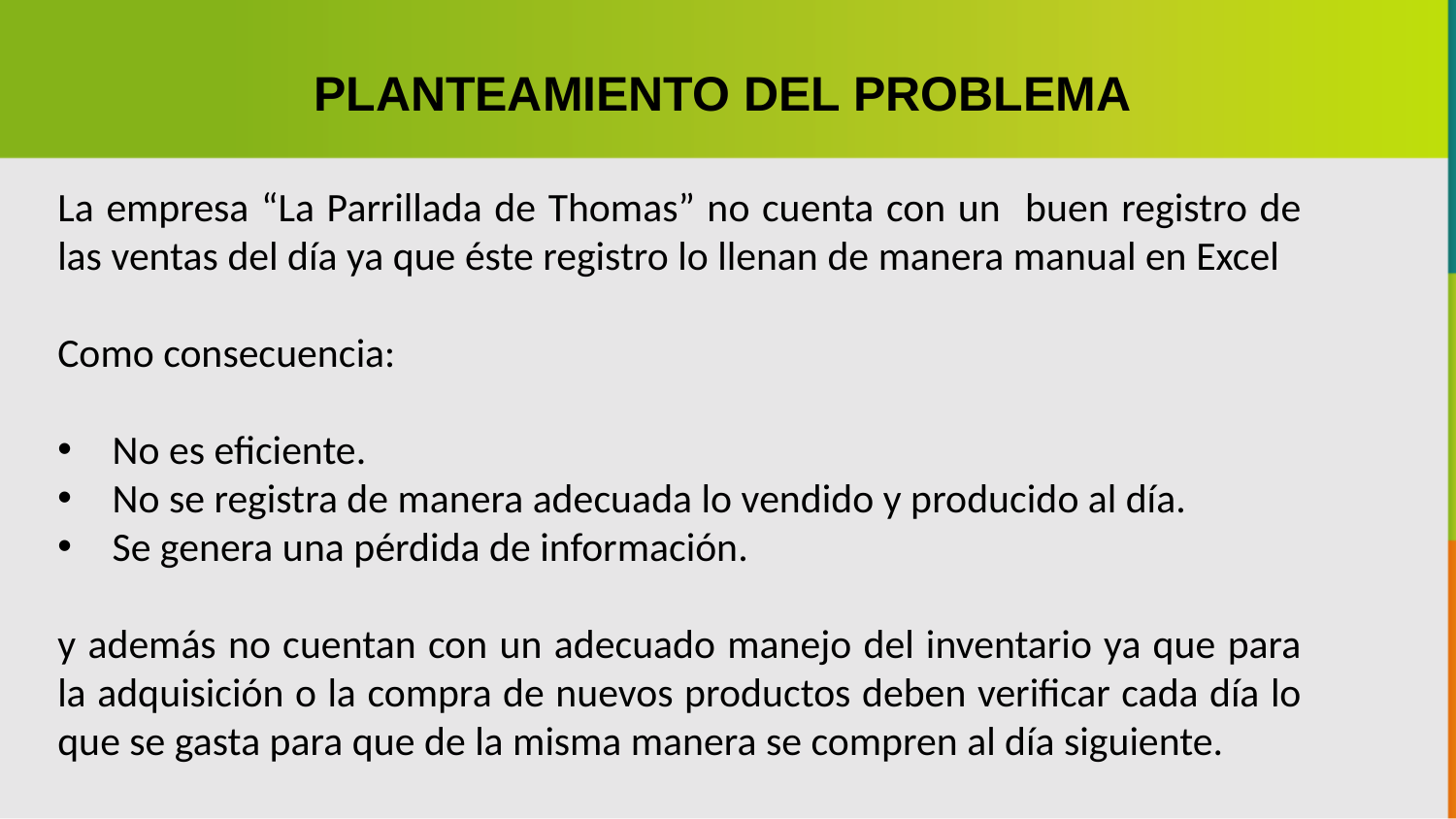

PLANTEAMIENTO DEL PROBLEMA
La empresa “La Parrillada de Thomas” no cuenta con un  buen registro de las ventas del día ya que éste registro lo llenan de manera manual en Excel

Como consecuencia:

No es eficiente.
No se registra de manera adecuada lo vendido y producido al día.
Se genera una pérdida de información.

y además no cuentan con un adecuado manejo del inventario ya que para la adquisición o la compra de nuevos productos deben verificar cada día lo que se gasta para que de la misma manera se compren al día siguiente.